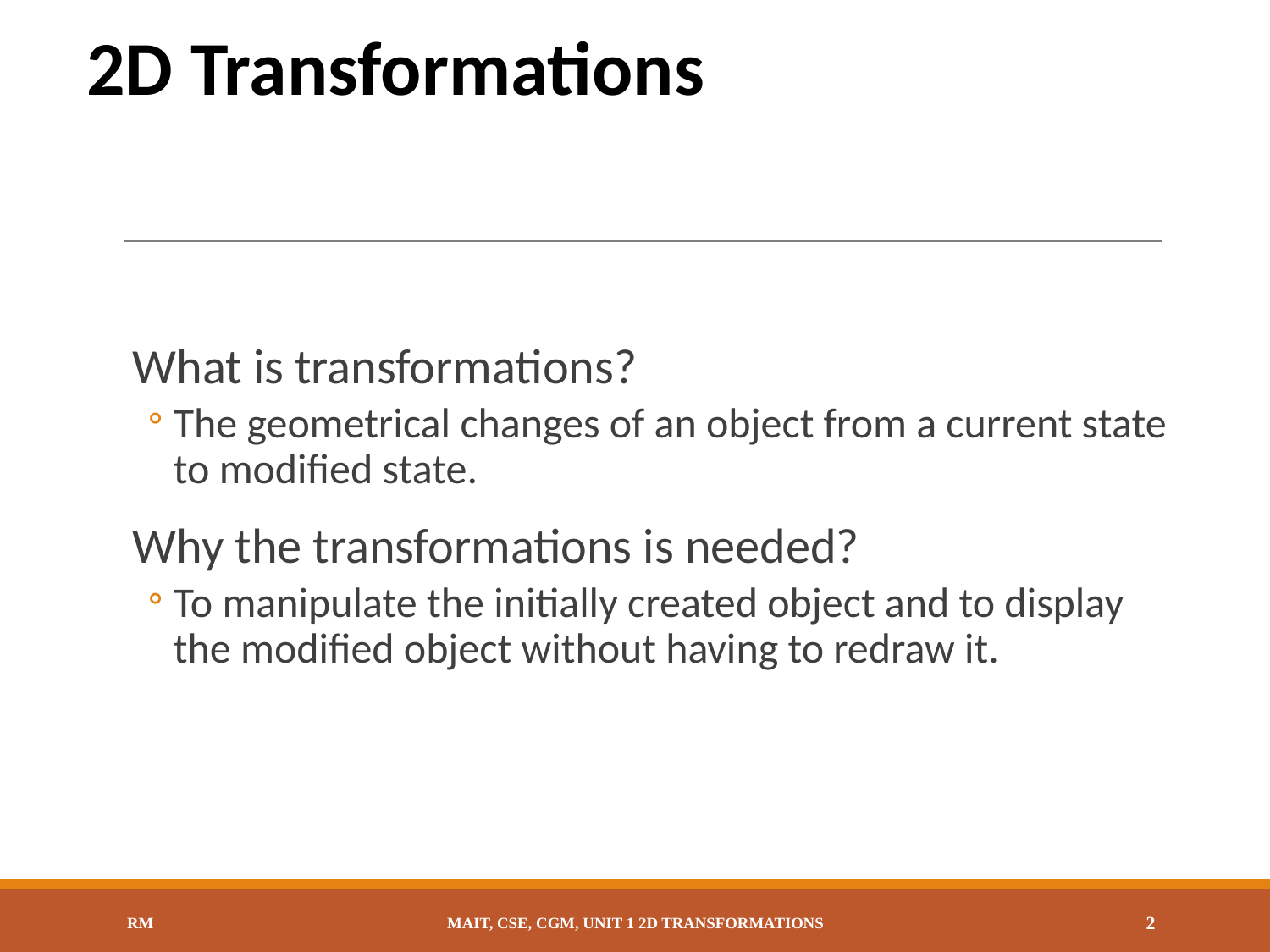

# 2D Transformations
What is transformations?
The geometrical changes of an object from a current state to modified state.
Why the transformations is needed?
To manipulate the initially created object and to display the modified object without having to redraw it.

RM
MAIT, CSE, CGM, UNIT 1 2D TRANSFORMATIONS
2